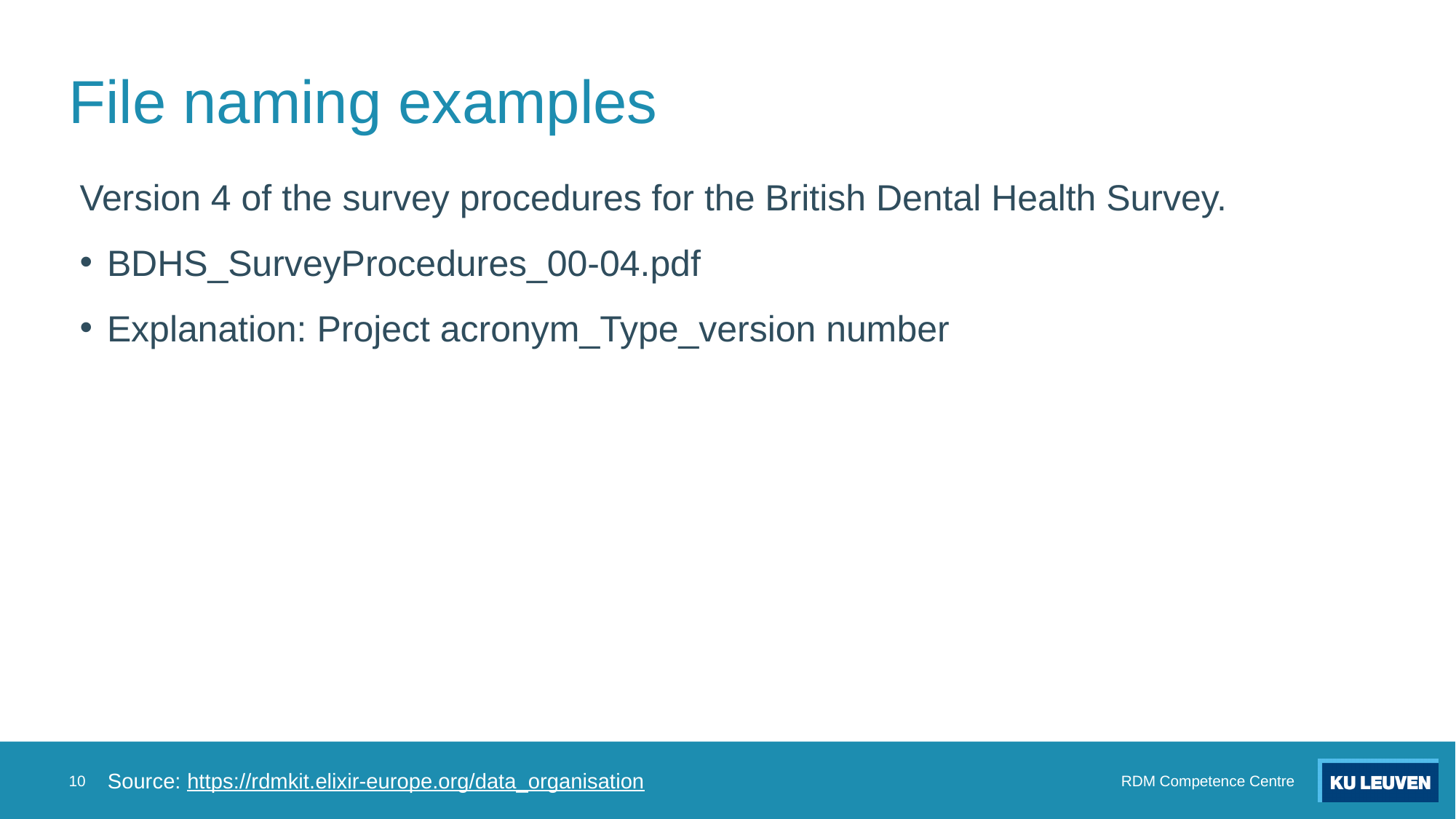

# File naming examples
Version 4 of the survey procedures for the British Dental Health Survey.
BDHS_SurveyProcedures_00-04.pdf
Explanation: Project acronym_Type_version number
10
RDM Competence Centre
Source: https://rdmkit.elixir-europe.org/data_organisation